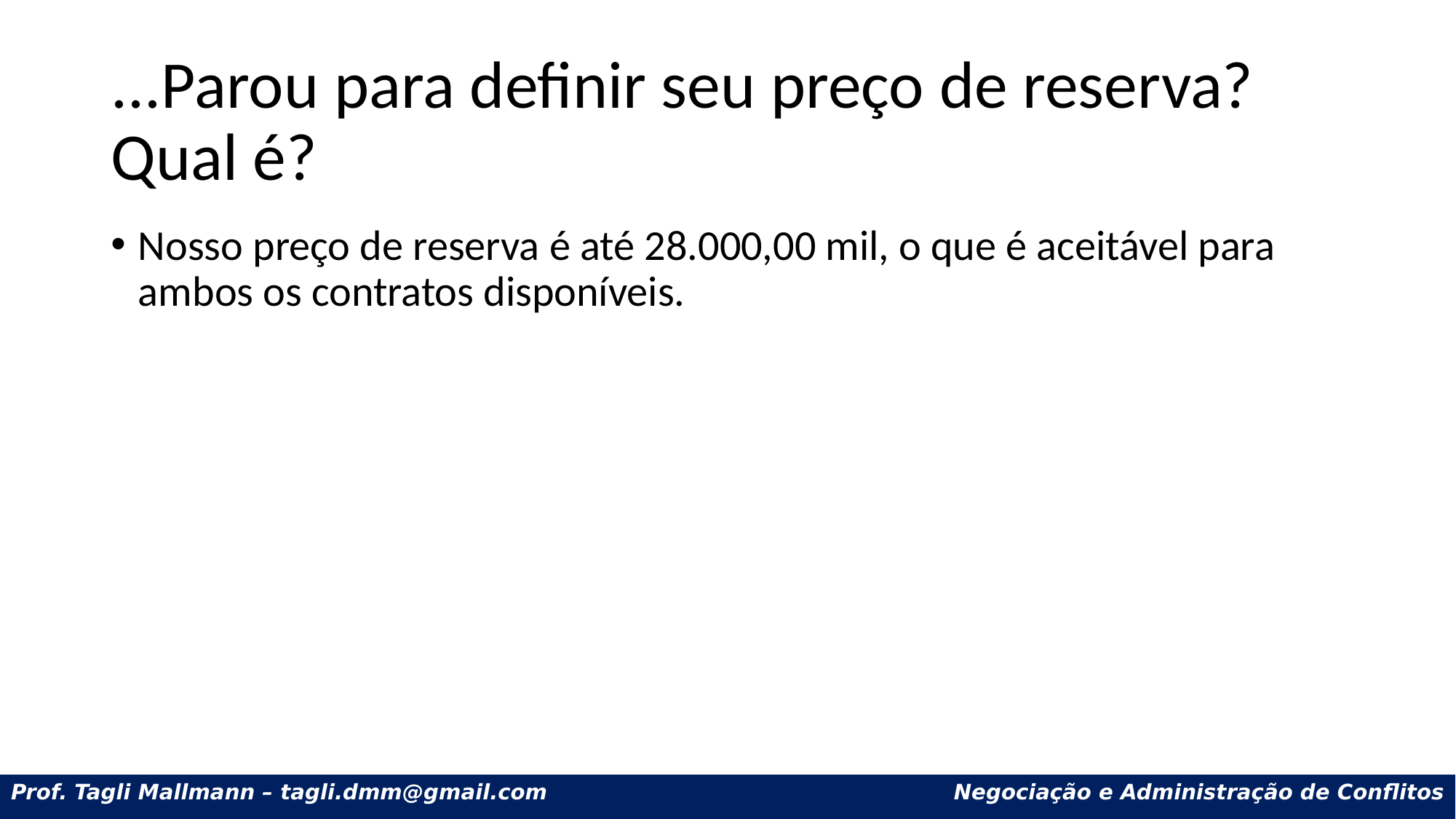

# ...Parou para definir seu preço de reserva? Qual é?
Nosso preço de reserva é até 28.000,00 mil, o que é aceitável para ambos os contratos disponíveis.